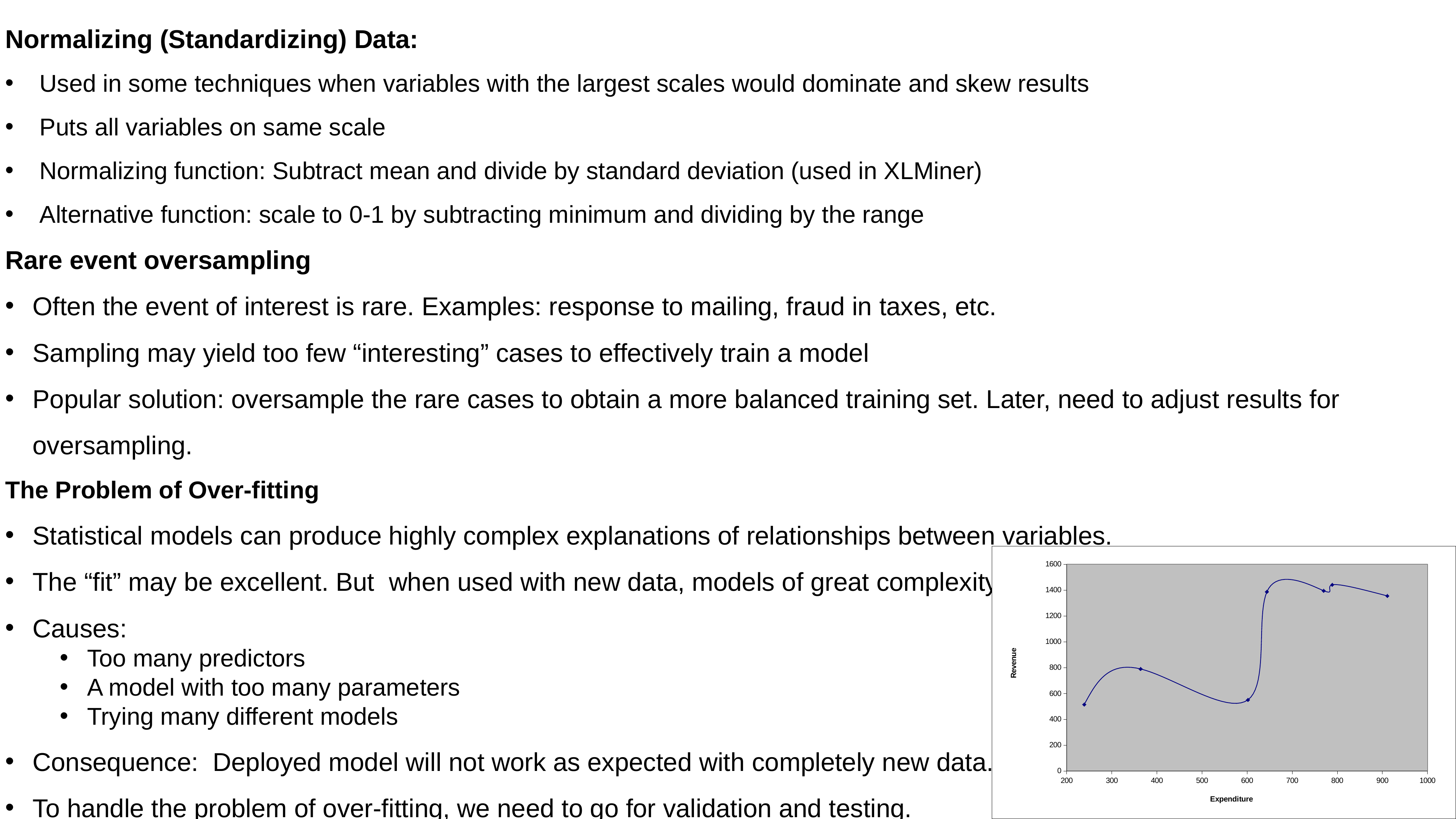

Normalizing (Standardizing) Data:
Used in some techniques when variables with the largest scales would dominate and skew results
Puts all variables on same scale
Normalizing function: Subtract mean and divide by standard deviation (used in XLMiner)
Alternative function: scale to 0-1 by subtracting minimum and dividing by the range
Rare event oversampling
Often the event of interest is rare. Examples: response to mailing, fraud in taxes, etc.
Sampling may yield too few “interesting” cases to effectively train a model
Popular solution: oversample the rare cases to obtain a more balanced training set. Later, need to adjust results for oversampling.
The Problem of Over-fitting
Statistical models can produce highly complex explanations of relationships between variables.
The “fit” may be excellent. But  when used with new data, models of great complexity do not do so well.
Causes:
Too many predictors
A model with too many parameters
Trying many different models
Consequence:  Deployed model will not work as expected with completely new data.
To handle the problem of over-fitting, we need to go for validation and testing.

### Chart

| Category |  |
|---|---|